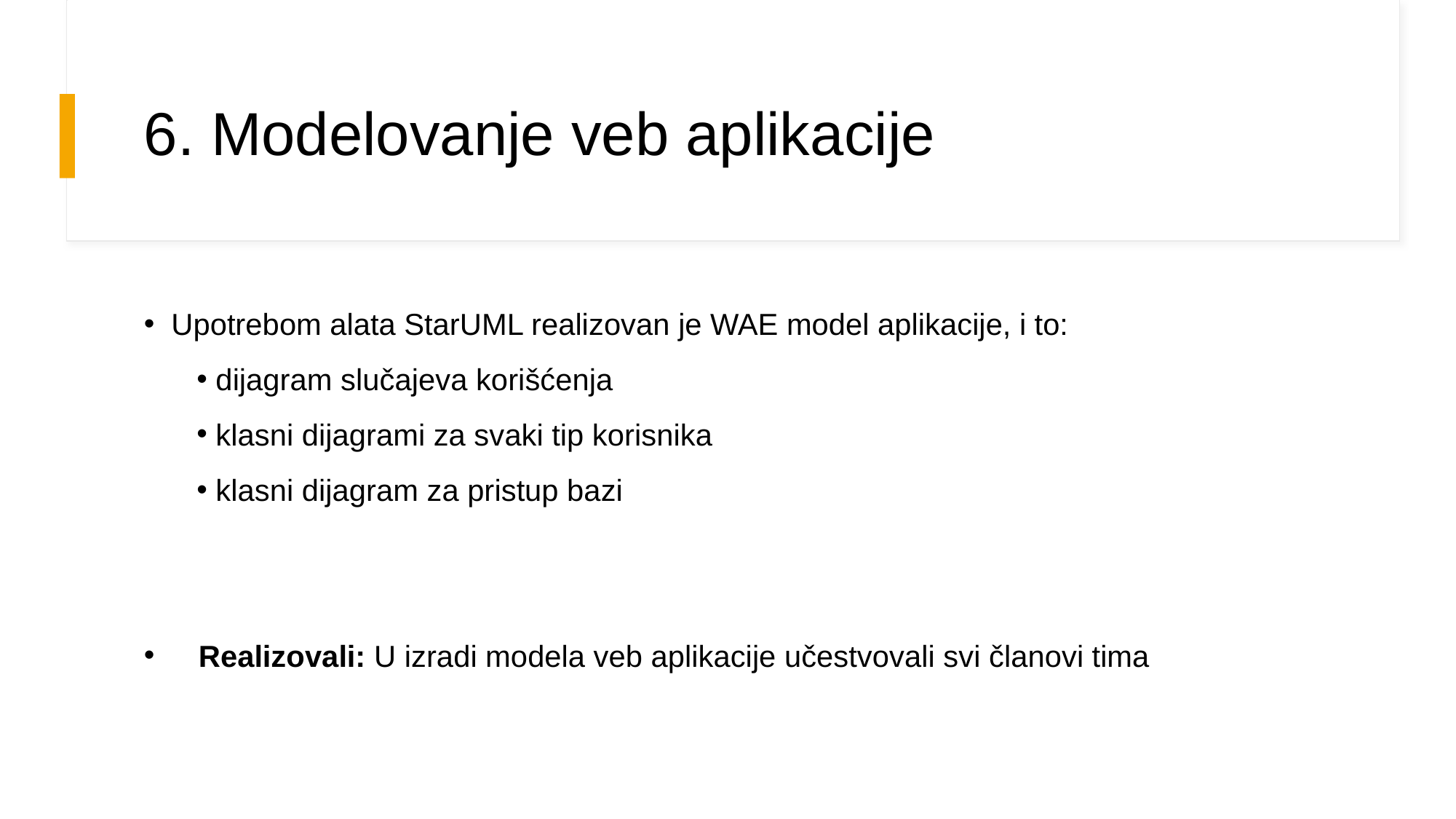

# 6. Modelovanje veb aplikacije
Upotrebom alata StarUML realizovan je WAE model aplikacije, i to:
 dijagram slučajeva korišćenja
 klasni dijagrami za svaki tip korisnika
 klasni dijagram za pristup bazi

Realizovali: U izradi modela veb aplikacije učestvovali svi članovi tima